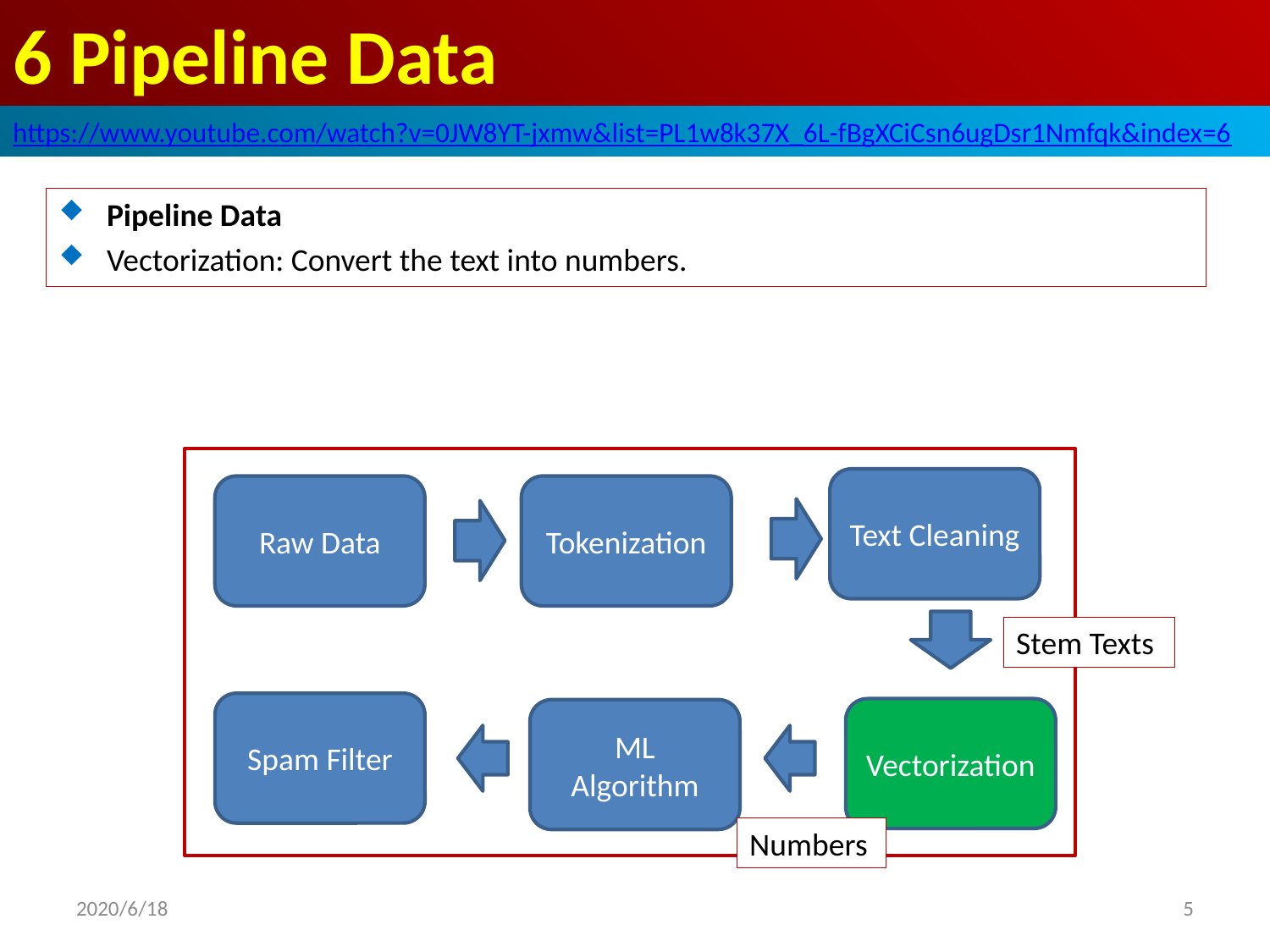

# 6 Pipeline Data
https://www.youtube.com/watch?v=0JW8YT-jxmw&list=PL1w8k37X_6L-fBgXCiCsn6ugDsr1Nmfqk&index=6
Pipeline Data
Vectorization: Convert the text into numbers.

Text Cleaning
Raw Data
Tokenization

Stem Texts
Spam Filter
Vectorization
ML Algorithm

Numbers
2020/6/18
5